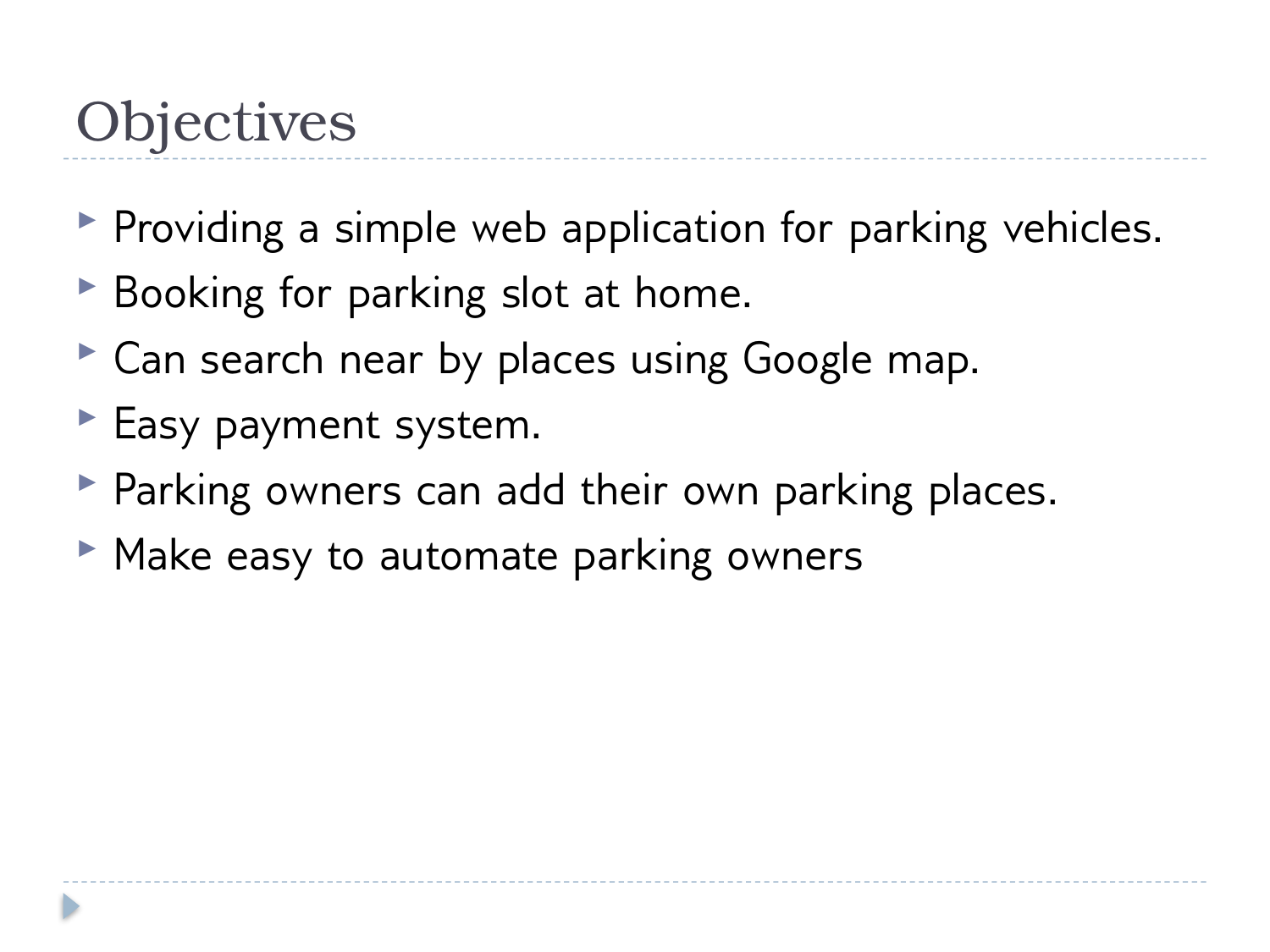

# Objectives
Providing a simple web application for parking vehicles.
Booking for parking slot at home.
Can search near by places using Google map.
Easy payment system.
Parking owners can add their own parking places.
Make easy to automate parking owners